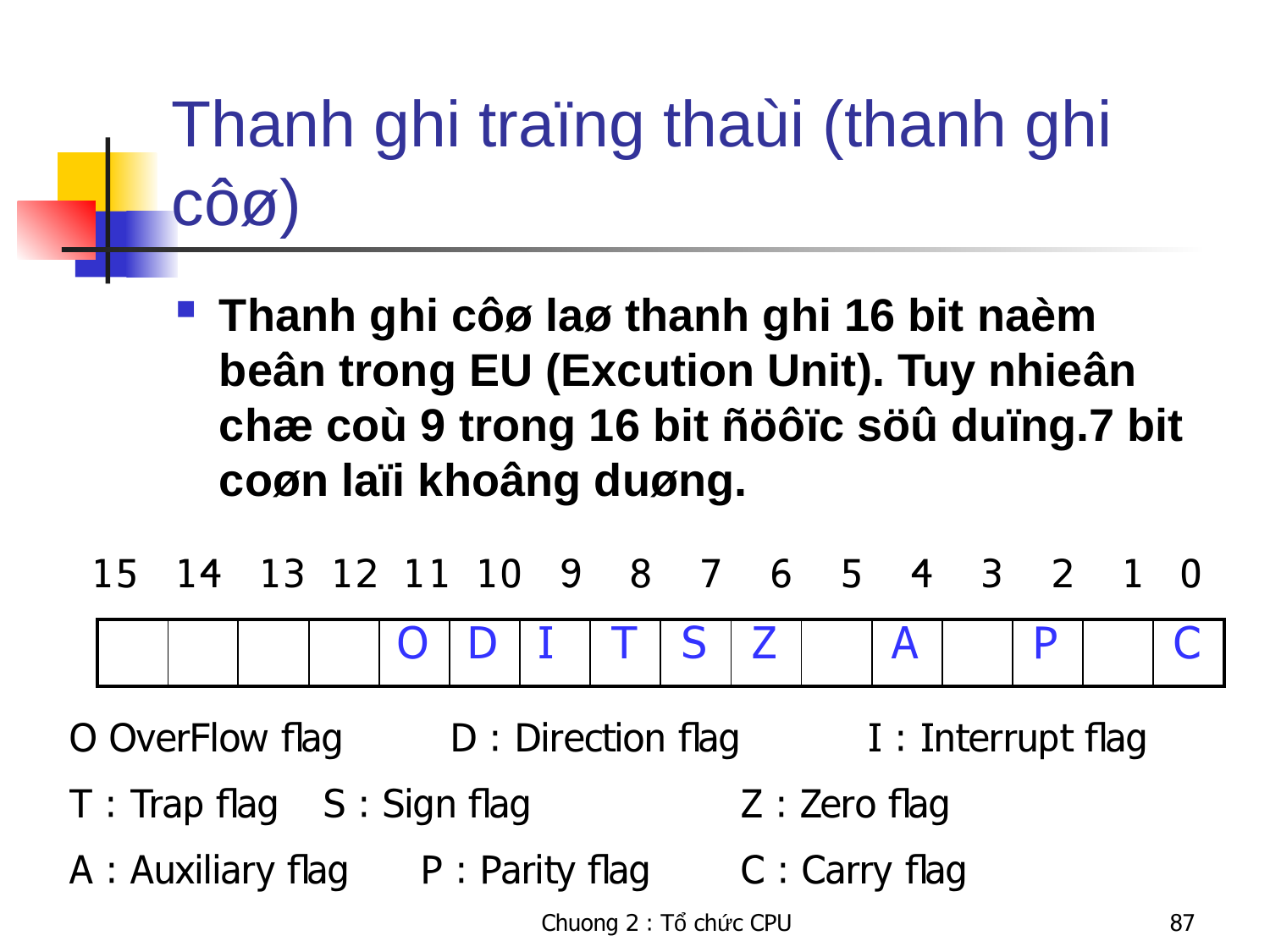

# Thanh ghi traïng thaùi (thanh ghi côø)
Thanh ghi côø laø thanh ghi 16 bit naèm beân trong EU (Excution Unit). Tuy nhieân chæ coù 9 trong 16 bit ñöôïc söû duïng.7 bit coøn laïi khoâng duøng.

15   14   13  12  11  10   9    8    7    6    5    4    3    2    1   0
|  |  |  |  | O | D | I | T | S | Z |  | A |  | P |  | C |
| --- | --- | --- | --- | --- | --- | --- | --- | --- | --- | --- | --- | --- | --- | --- | --- |
O OverFlow flag	D : Direction flag	   I : Interrupt flag
T : Trap flag   	S : Sign flag		   Z : Zero flag
A : Auxiliary flag      P : Parity flag	   C : Carry flag
Chuong 2 : Tổ chức CPU
87